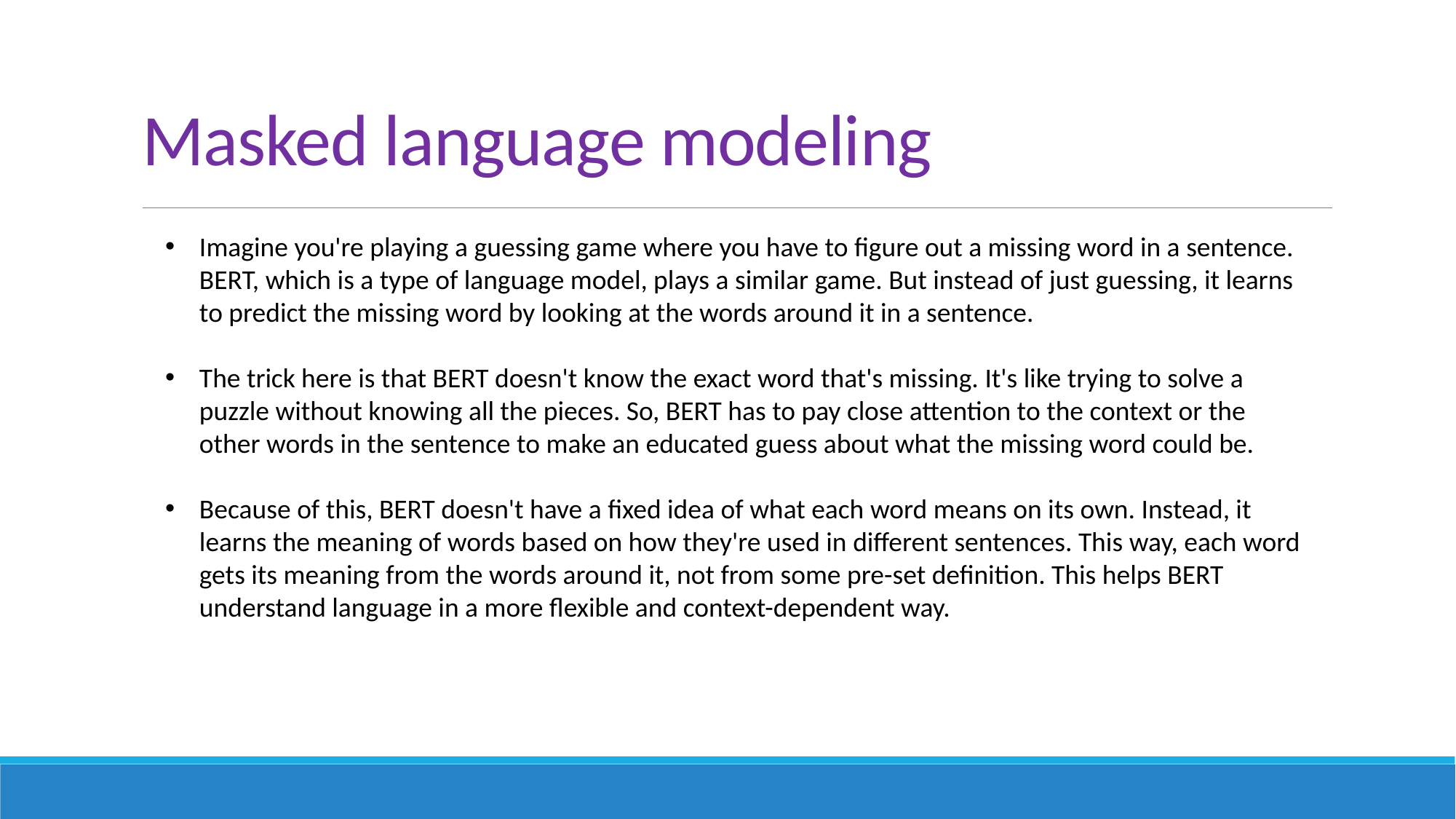

# Masked language modeling
Imagine you're playing a guessing game where you have to figure out a missing word in a sentence. BERT, which is a type of language model, plays a similar game. But instead of just guessing, it learns to predict the missing word by looking at the words around it in a sentence.

The trick here is that BERT doesn't know the exact word that's missing. It's like trying to solve a puzzle without knowing all the pieces. So, BERT has to pay close attention to the context or the other words in the sentence to make an educated guess about what the missing word could be.

Because of this, BERT doesn't have a fixed idea of what each word means on its own. Instead, it learns the meaning of words based on how they're used in different sentences. This way, each word gets its meaning from the words around it, not from some pre-set definition. This helps BERT understand language in a more flexible and context-dependent way.